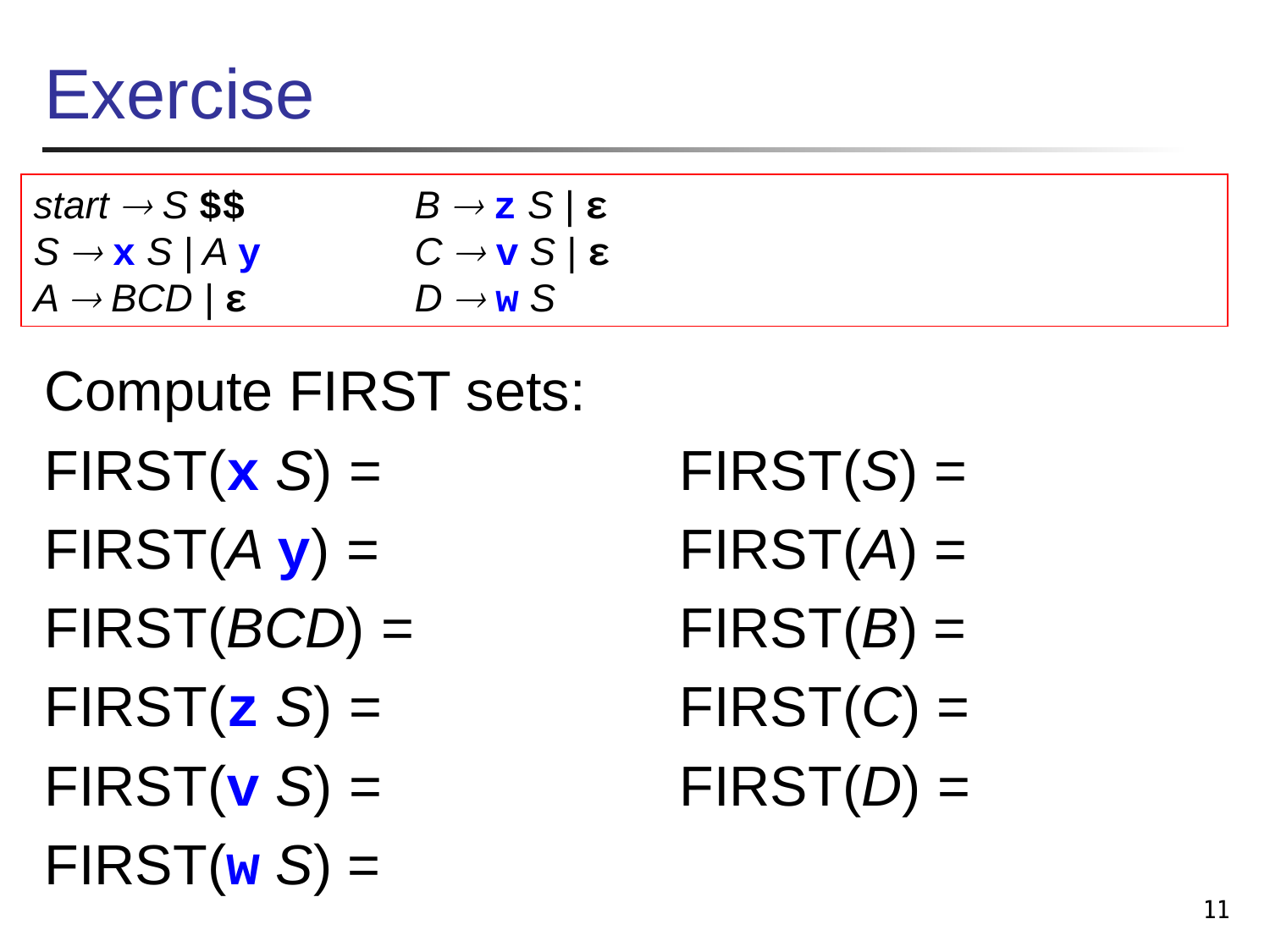

# Exercise
start → S $$		B → z S | ε
S → x S | A y		C → v S | ε
A → BCD | ε  		D → w S

Compute FIRST sets:
FIRST(x S) =			FIRST(S) =
FIRST(A y) = 			FIRST(A) =
FIRST(BCD) = 		FIRST(B) =
FIRST(z S) =			FIRST(C) =
FIRST(v S) =			FIRST(D) =
FIRST(w S) =

11